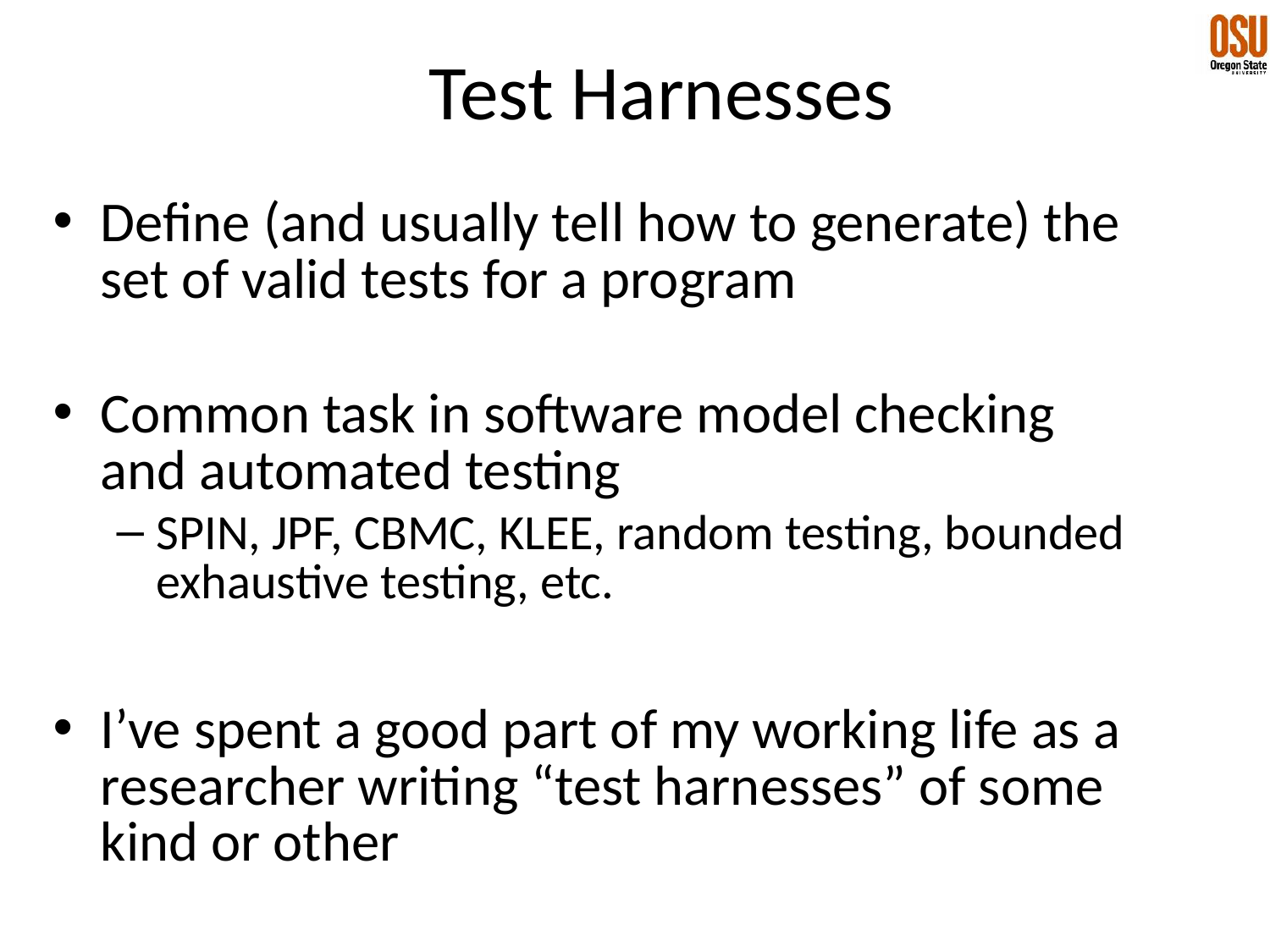

# Test Harnesses
Define (and usually tell how to generate) the set of valid tests for a program

Common task in software model checking and automated testing
SPIN, JPF, CBMC, KLEE, random testing, bounded exhaustive testing, etc.

I’ve spent a good part of my working life as a researcher writing “test harnesses” of some kind or other